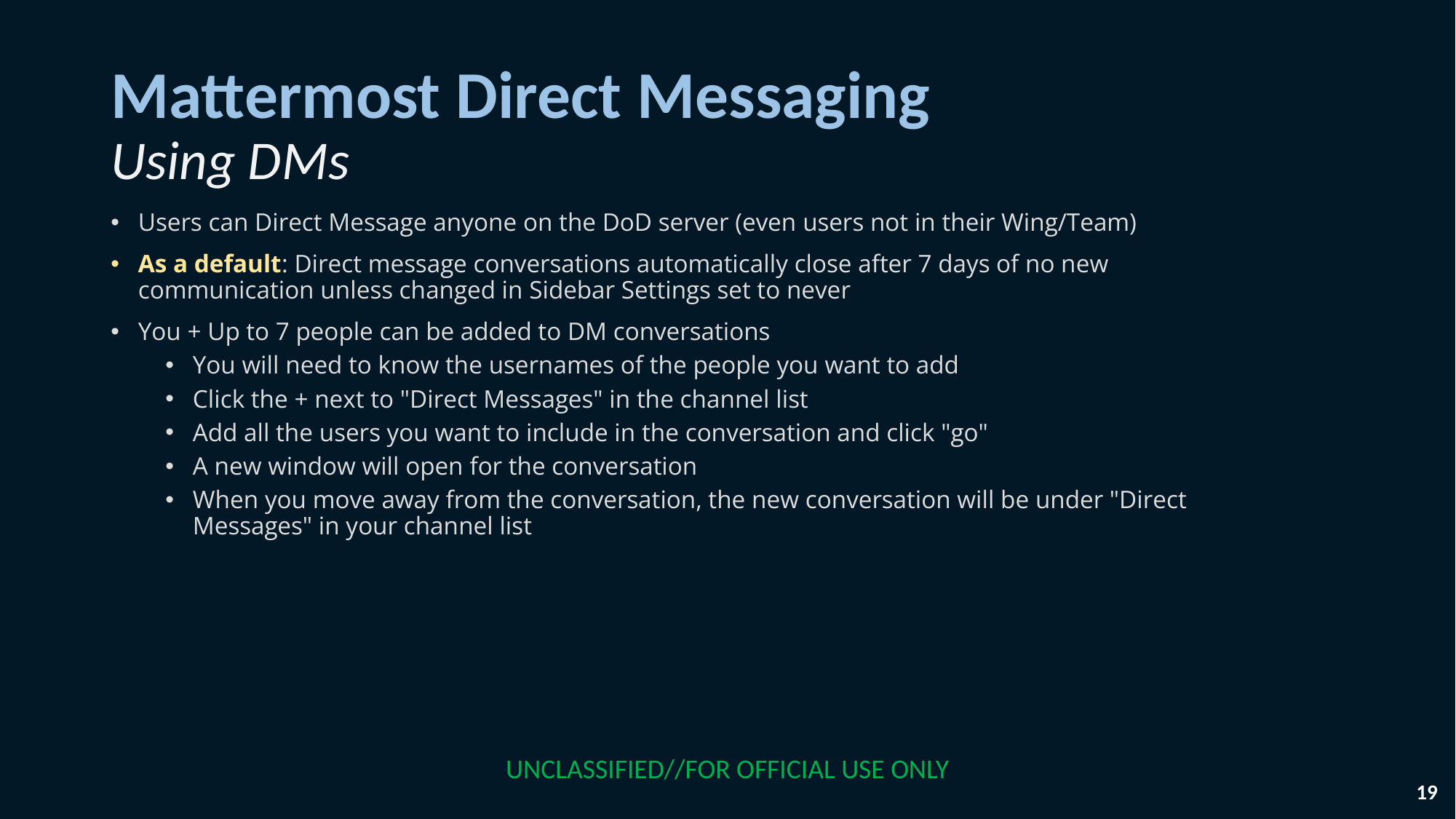

# Mattermost Direct Messaging Using DMs
Users can Direct Message anyone on the DoD server (even users not in their Wing/Team)
As a default: Direct message conversations automatically close after 7 days of no new communication unless changed in Sidebar Settings set to never
You + Up to 7 people can be added to DM conversations
You will need to know the usernames of the people you want to add
Click the + next to "Direct Messages" in the channel list
Add all the users you want to include in the conversation and click "go"
A new window will open for the conversation
When you move away from the conversation, the new conversation will be under "Direct Messages" in your channel list
UNCLASSIFIED//FOR OFFICIAL USE ONLY
19